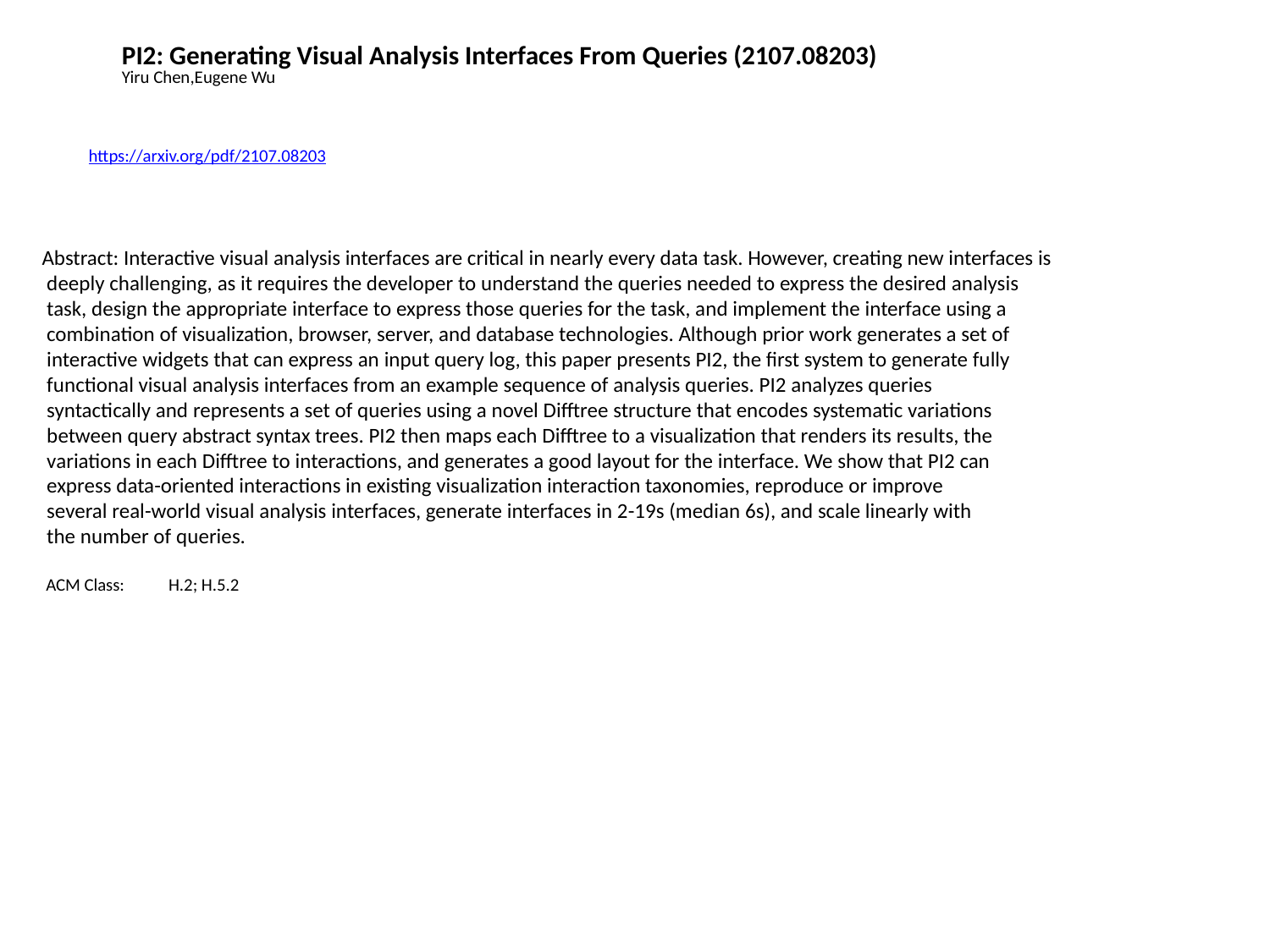

PI2: Generating Visual Analysis Interfaces From Queries (2107.08203)
Yiru Chen,Eugene Wu

https://arxiv.org/pdf/2107.08203

Abstract: Interactive visual analysis interfaces are critical in nearly every data task. However, creating new interfaces is
 deeply challenging, as it requires the developer to understand the queries needed to express the desired analysis
 task, design the appropriate interface to express those queries for the task, and implement the interface using a
 combination of visualization, browser, server, and database technologies. Although prior work generates a set of
 interactive widgets that can express an input query log, this paper presents PI2, the first system to generate fully
 functional visual analysis interfaces from an example sequence of analysis queries. PI2 analyzes queries
 syntactically and represents a set of queries using a novel Difftree structure that encodes systematic variations
 between query abstract syntax trees. PI2 then maps each Difftree to a visualization that renders its results, the
 variations in each Difftree to interactions, and generates a good layout for the interface. We show that PI2 can
 express data-oriented interactions in existing visualization interaction taxonomies, reproduce or improve
 several real-world visual analysis interfaces, generate interfaces in 2-19s (median 6s), and scale linearly with
 the number of queries.
 ACM Class:           H.2; H.5.2